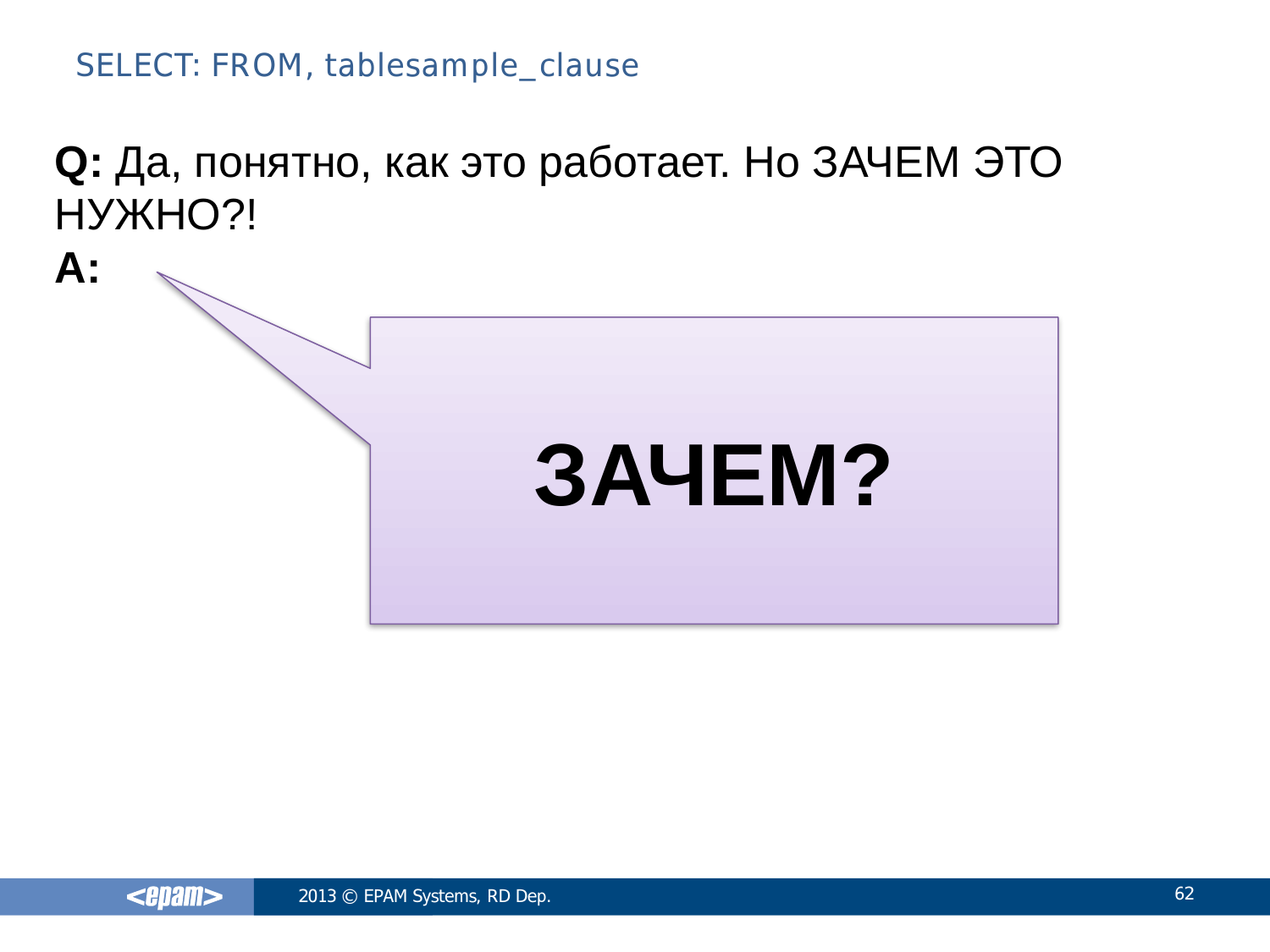

# SELECT: FROM, tablesample_clause
Q: Да, понятно, как это работает. Но ЗАЧЕМ ЭТО НУЖНО?!
A:
ЗАЧЕМ?
62
2013 © EPAM Systems, RD Dep.